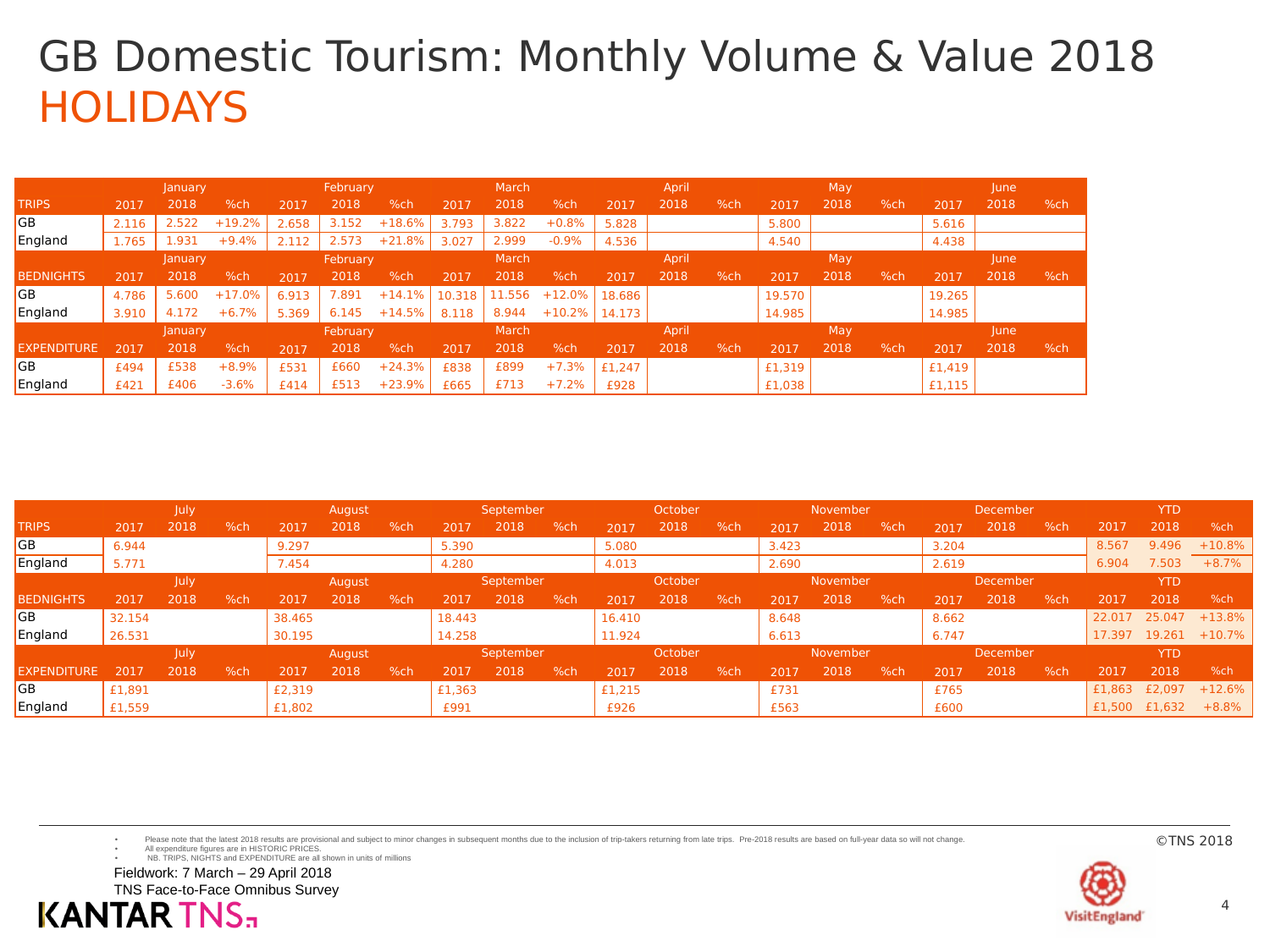

# GB Domestic Tourism: Monthly Volume & Value 2018 HOLIDAYS
|  | January |  |  | February |  |  | March |  |  | April |  |  | May |  |  | June |  |  |
| --- | --- | --- | --- | --- | --- | --- | --- | --- | --- | --- | --- | --- | --- | --- | --- | --- | --- | --- |
| TRIPS | 2017 | 2018 | %ch | 2017 | 2018 | %ch | 2017 | 2018 | %ch | 2017 | 2018 | %ch | 2017 | 2018 | %ch | 2017 | 2018 | %ch |
| GB | 2.116 | 2.522 | +19.2% | 2.658 | 3.152 | +18.6% | 3.793 | 3.822 | +0.8% | 5.828 |  |  | 5.800 |  |  | 5.616 |  |  |
| England | 1.765 | 1.931 | +9.4% | 2.112 | 2.573 | +21.8% | 3.027 | 2.999 | -0.9% | 4.536 |  |  | 4.540 |  |  | 4.438 |  |  |
|  | January |  |  | February |  |  | March |  |  | April |  |  | May |  |  | June |  |  |
| BEDNIGHTS | 2017 | 2018 | %ch | 2017 | 2018 | %ch | 2017 | 2018 | %ch | 2017 | 2018 | %ch | 2017 | 2018 | %ch | 2017 | 2018 | %ch |
| GB | 4.786 | 5.600 | +17.0% | 6.913 | 7.891 | +14.1% | 10.318 | 11.556 | +12.0% | 18.686 |  |  | 19.570 |  |  | 19.265 |  |  |
| England | 3.910 | 4.172 | +6.7% | 5.369 | 6.145 | +14.5% | 8.118 | 8.944 | +10.2% | 14.173 |  |  | 14.985 |  |  | 14.985 |  |  |
|  | January |  |  | February |  |  | March |  |  | April |  |  | May |  |  | June |  |  |
| EXPENDITURE | 2017 | 2018 | %ch | 2017 | 2018 | %ch | 2017 | 2018 | %ch | 2017 | 2018 | %ch | 2017 | 2018 | %ch | 2017 | 2018 | %ch |
| GB | £494 | £538 | +8.9% | £531 | £660 | +24.3% | £838 | £899 | +7.3% | £1,247 |  |  | £1,319 |  |  | £1,419 |  |  |
| England | £421 | £406 | -3.6% | £414 | £513 | +23.9% | £665 | £713 | +7.2% | £928 |  |  | £1,038 |  |  | £1,115 |  |  |
|  | July |  |  | August |  |  | September |  |  | October |  |  | November |  |  | December |  |  | YTD |  |  |
| --- | --- | --- | --- | --- | --- | --- | --- | --- | --- | --- | --- | --- | --- | --- | --- | --- | --- | --- | --- | --- | --- |
| TRIPS | 2017 | 2018 | %ch | 2017 | 2018 | %ch | 2017 | 2018 | %ch | 2017 | 2018 | %ch | 2017 | 2018 | %ch | 2017 | 2018 | %ch | 2017 | 2018 | %ch |
| GB | 6.944 |  |  | 9.297 |  |  | 5.390 |  |  | 5.080 |  |  | 3.423 |  |  | 3.204 |  |  | 8.567 | 9.496 | +10.8% |
| England | 5.771 |  |  | 7.454 |  |  | 4.280 |  |  | 4.013 |  |  | 2.690 |  |  | 2.619 |  |  | 6.904 | 7.503 | +8.7% |
|  | July |  |  | August |  |  | September |  |  | October |  |  | November |  |  | December |  |  | YTD |  |  |
| BEDNIGHTS | 2017 | 2018 | %ch | 2017 | 2018 | %ch | 2017 | 2018 | %ch | 2017 | 2018 | %ch | 2017 | 2018 | %ch | 2017 | 2018 | %ch | 2017 | 2018 | %ch |
| GB | 32.154 |  |  | 38.465 |  |  | 18.443 |  |  | 16.410 |  |  | 8.648 |  |  | 8.662 |  |  | 22.017 | 25.047 | +13.8% |
| England | 26.531 |  |  | 30.195 |  |  | 14.258 |  |  | 11.924 |  |  | 6.613 |  |  | 6.747 |  |  | 17.397 | 19.261 | +10.7% |
|  | July |  |  | August |  |  | September |  |  | October |  |  | November |  |  | December |  |  | YTD |  |  |
| EXPENDITURE | 2017 | 2018 | %ch | 2017 | 2018 | %ch | 2017 | 2018 | %ch | 2017 | 2018 | %ch | 2017 | 2018 | %ch | 2017 | 2018 | %ch | 2017 | 2018 | %ch |
| GB | £1,891 |  |  | £2,319 |  |  | £1,363 |  |  | £1,215 |  |  | £731 |  |  | £765 |  |  | £1,863 | £2,097 | +12.6% |
| England | £1,559 |  |  | £1,802 |  |  | £991 |  |  | £926 |  |  | £563 |  |  | £600 |  |  | £1,500 | £1,632 | +8.8% |
Please note that the latest 2018 results are provisional and subject to minor changes in subsequent months due to the inclusion of trip-takers returning from late trips.  Pre-2018 results are based on full-year data so will not change.
All expenditure figures are in HISTORIC PRICES.
 NB. TRIPS, NIGHTS and EXPENDITURE are all shown in units of millions

Fieldwork: 7 March – 29 April 2018
TNS Face-to-Face Omnibus Survey
4